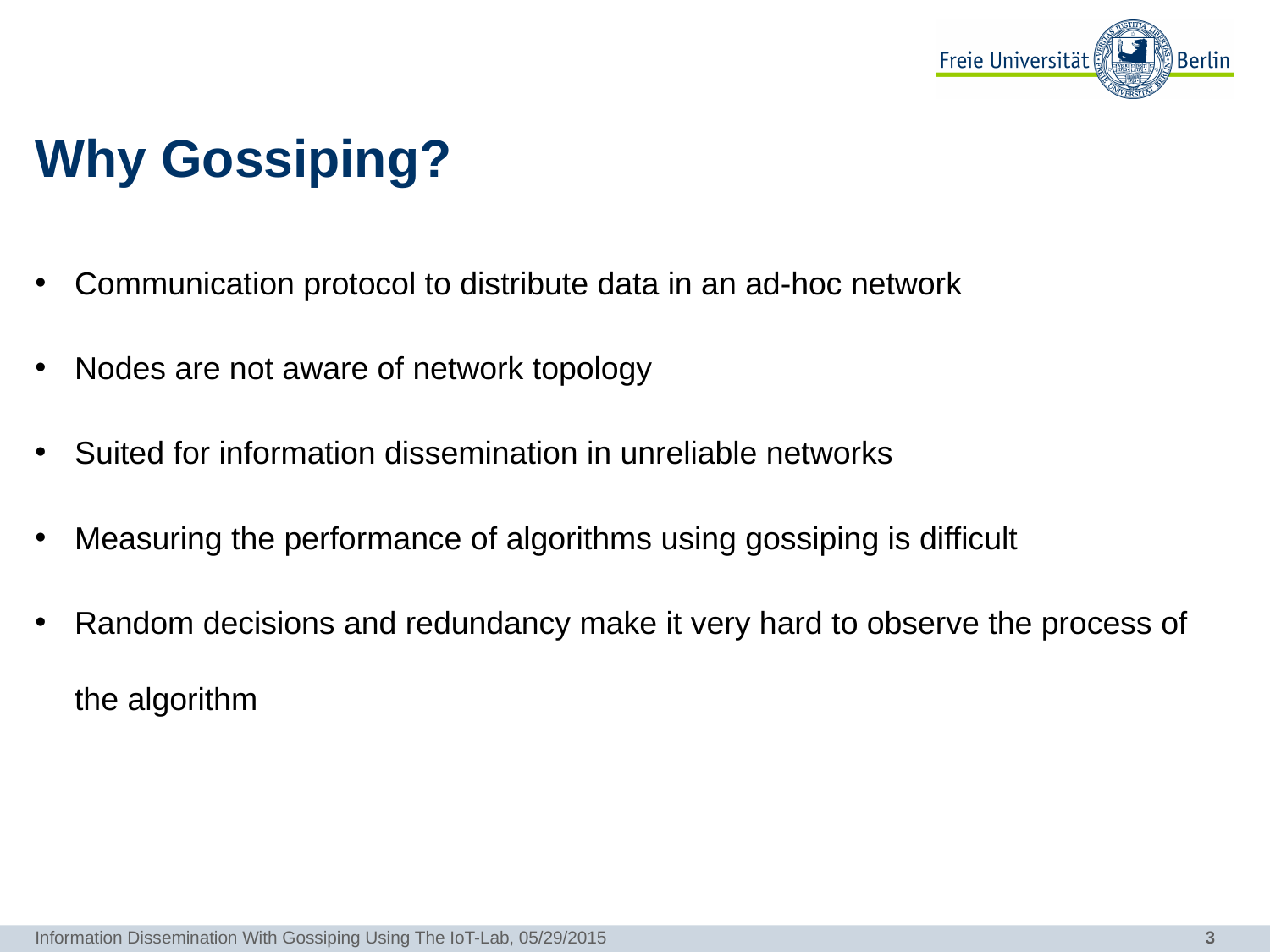

# Why Gossiping?
Communication protocol to distribute data in an ad-hoc network
Nodes are not aware of network topology
Suited for information dissemination in unreliable networks
Measuring the performance of algorithms using gossiping is difficult
Random decisions and redundancy make it very hard to observe the process of the algorithm
Information Dissemination With Gossiping Using The IoT-Lab, 05/29/2015